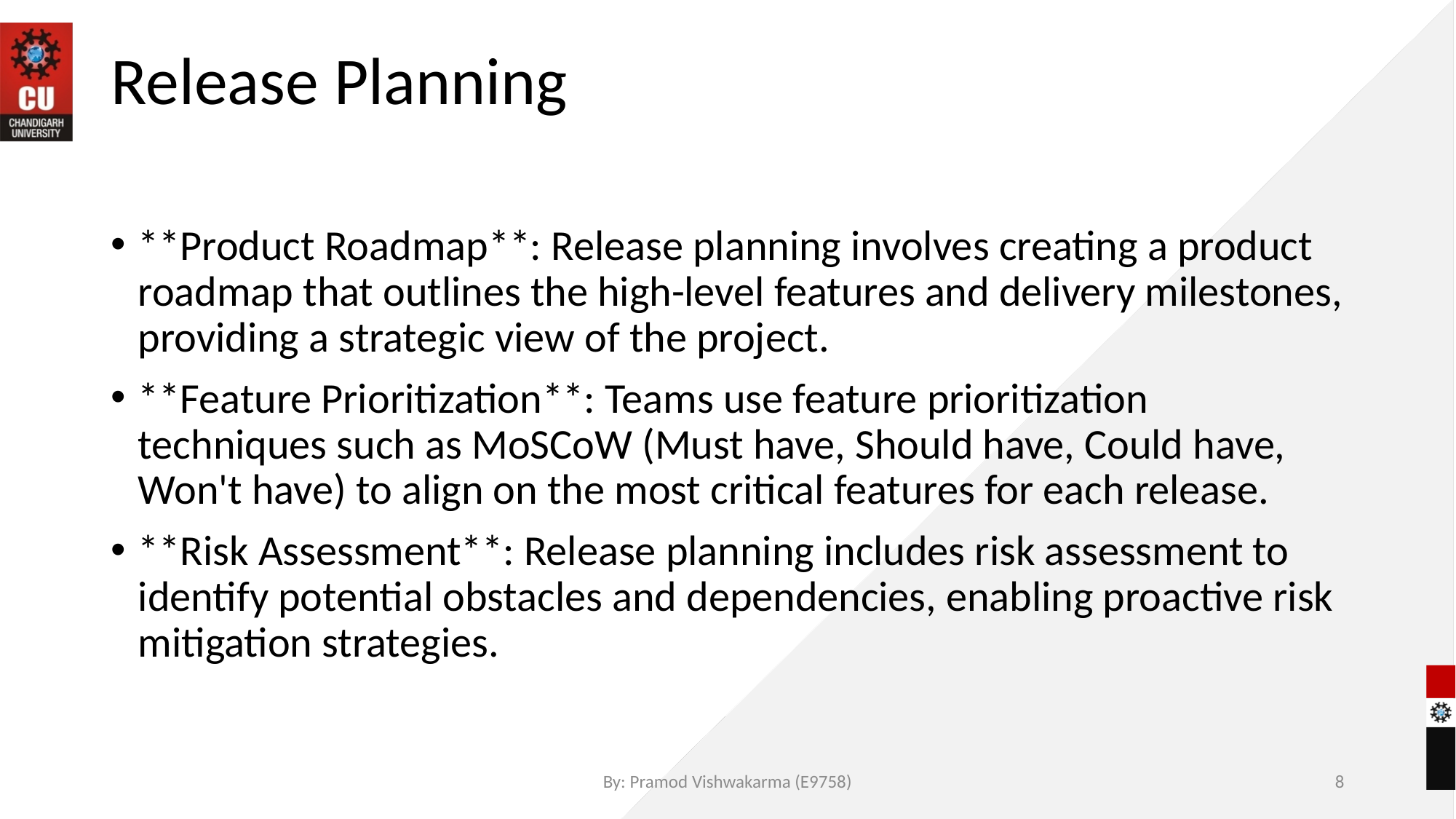

# Release Planning
**Product Roadmap**: Release planning involves creating a product roadmap that outlines the high-level features and delivery milestones, providing a strategic view of the project.
**Feature Prioritization**: Teams use feature prioritization techniques such as MoSCoW (Must have, Should have, Could have, Won't have) to align on the most critical features for each release.
**Risk Assessment**: Release planning includes risk assessment to identify potential obstacles and dependencies, enabling proactive risk mitigation strategies.

By: Pramod Vishwakarma (E9758)
8